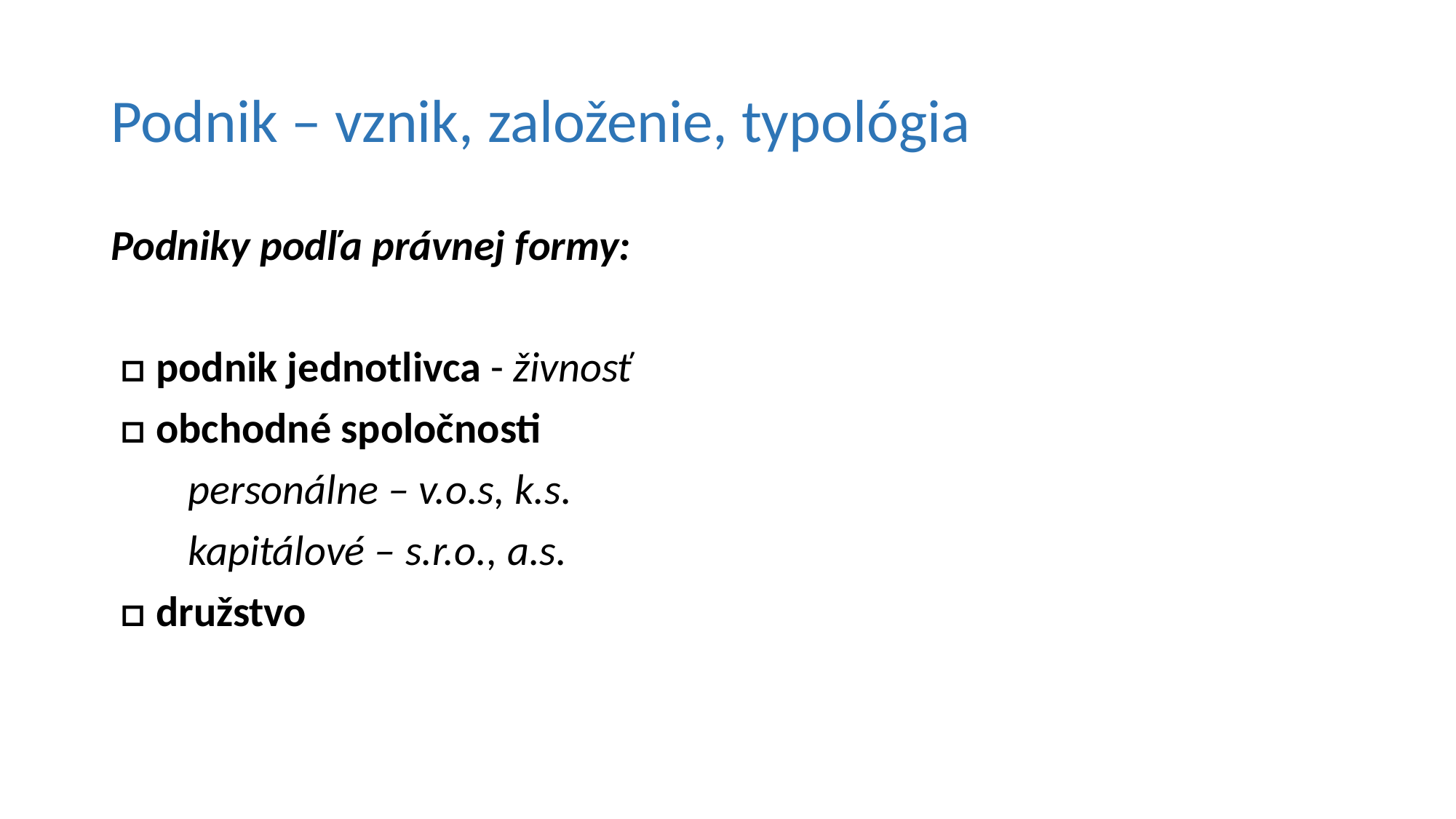

# Podnik – vznik, založenie, typológia
Podniky podľa právnej formy:

 □ podnik jednotlivca - živnosť
 □ obchodné spoločnosti
        personálne – v.o.s, k.s.
        kapitálové – s.r.o., a.s.
 □ družstvo